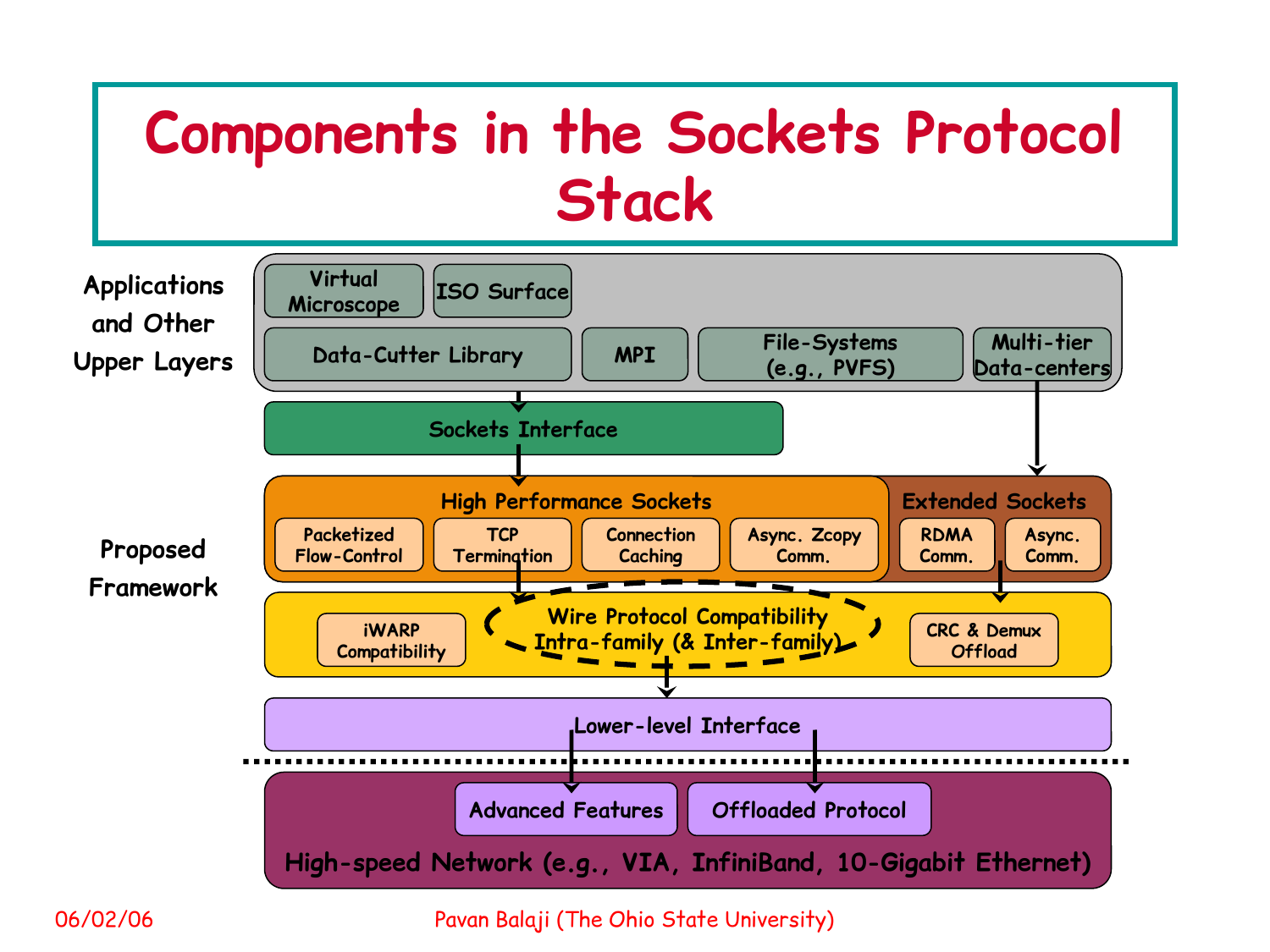

# Components in the Sockets Protocol Stack
Applications and Other Upper Layers

Virtual
Microscope
ISO Surface
Data-Cutter Library
MPI
File-Systems
(e.g., PVFS)
Multi-tier
Data-centers

Sockets Interface

Extended Sockets
High Performance Sockets
Proposed Framework
Packetized
Flow-Control
TCP
Termination
Connection
Caching
Async. Zcopy
Comm.
RDMA
Comm.
Async.
Comm.

Wire Protocol Compatibility
Intra-family (& Inter-family)
iWARP
Compatibility
CRC & Demux
Offload

Lower-level Interface

High-speed Network (e.g., VIA, InfiniBand, 10-Gigabit Ethernet)
Advanced Features
Offloaded Protocol
06/02/06
Pavan Balaji (The Ohio State University)